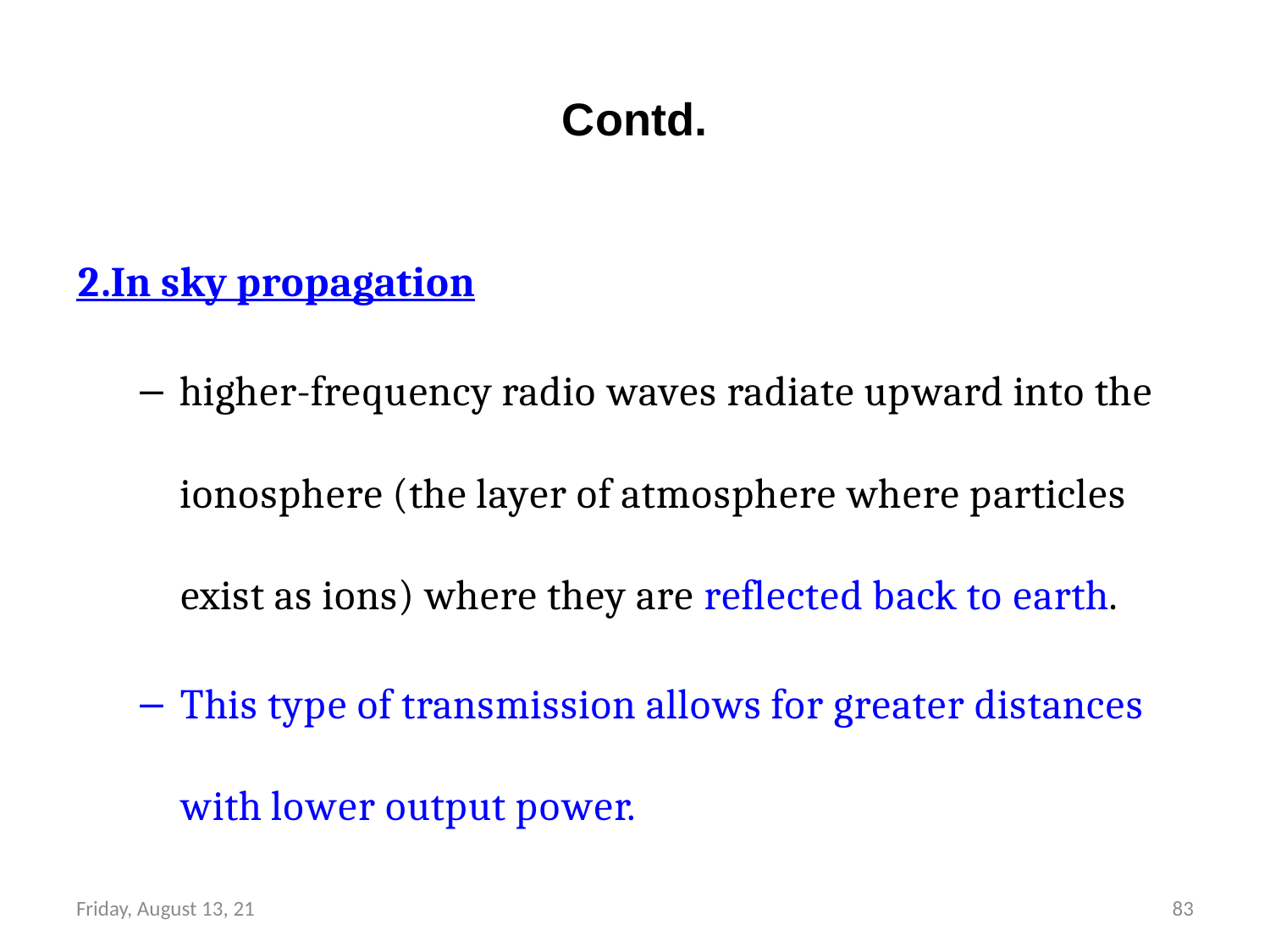

# Contd.
2.In sky propagation
higher-frequency radio waves radiate upward into the ionosphere (the layer of atmosphere where particles exist as ions) where they are reflected back to earth.
This type of transmission allows for greater distances with lower output power.
Friday, August 13, 21
83